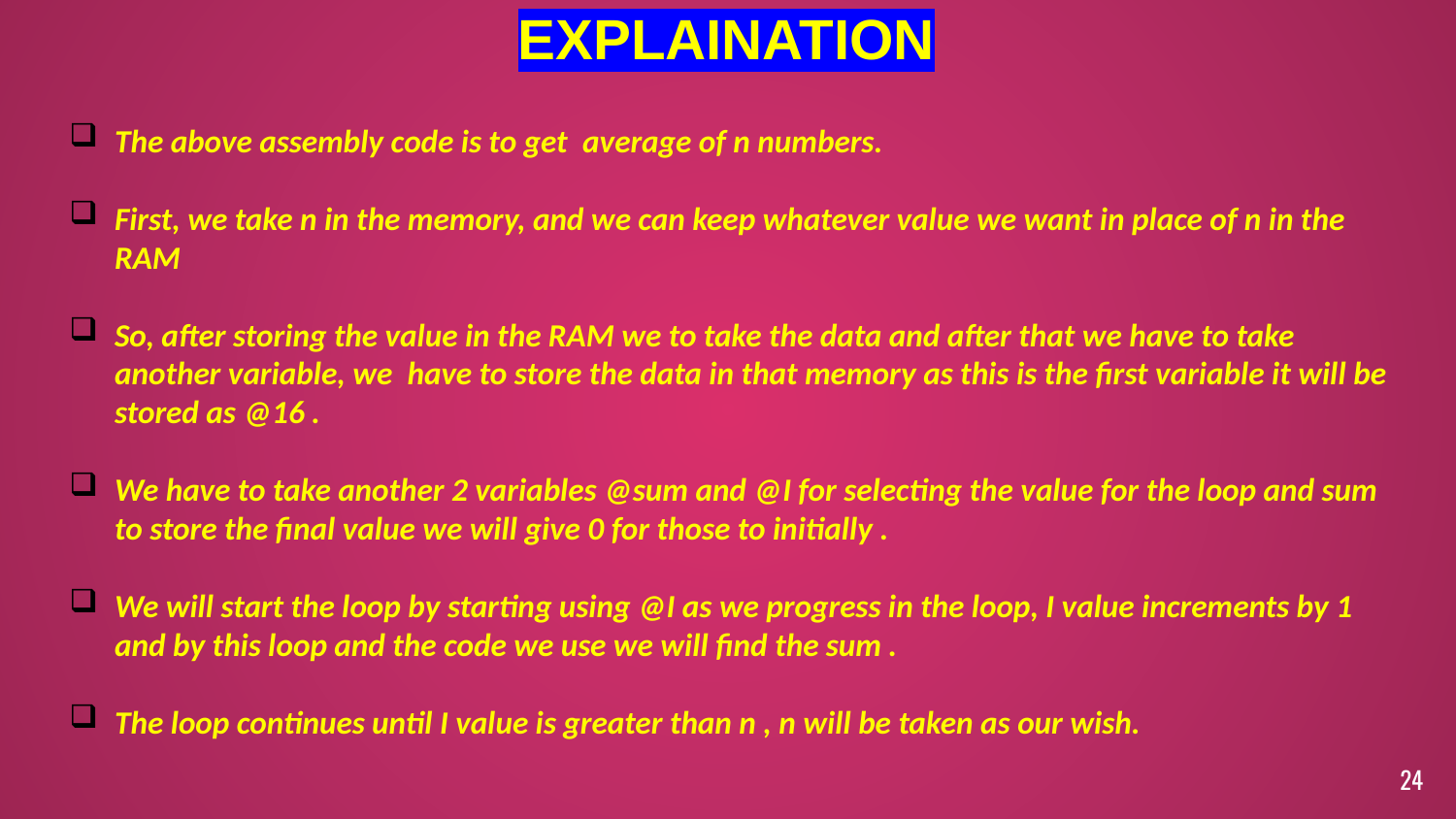

EXPLAINATION
The above assembly code is to get  average of n numbers.

First, we take n in the memory, and we can keep whatever value we want in place of n in the RAM

So, after storing the value in the RAM we to take the data and after that we have to take another variable, we  have to store the data in that memory as this is the first variable it will be stored as @16 .

We have to take another 2 variables @sum and @I for selecting the value for the loop and sum to store the final value we will give 0 for those to initially .

We will start the loop by starting using @I as we progress in the loop, I value increments by 1 and by this loop and the code we use we will find the sum .

The loop continues until I value is greater than n , n will be taken as our wish.

24